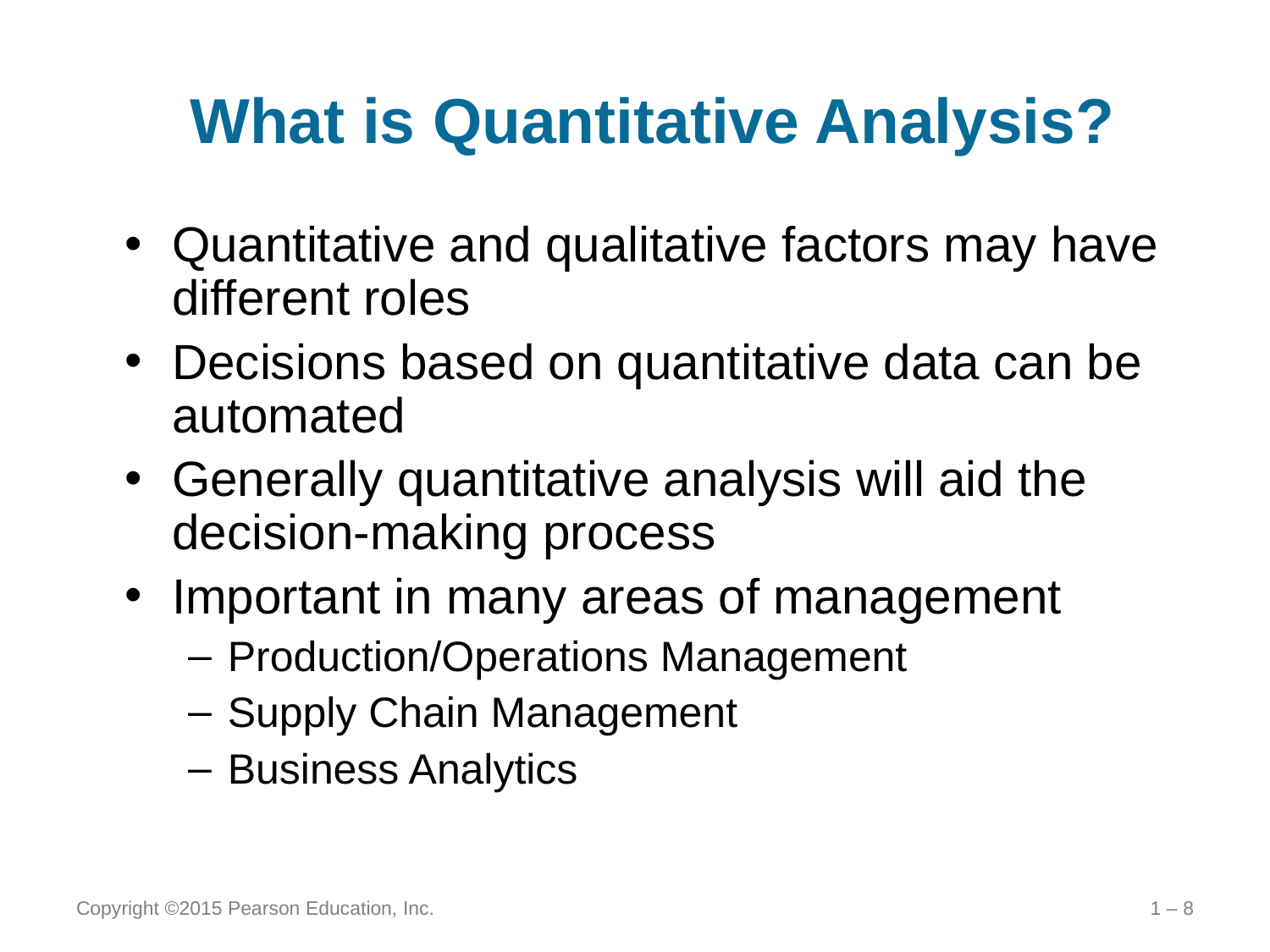

# What is Quantitative Analysis?
Quantitative and qualitative factors may have different roles
Decisions based on quantitative data can be automated
Generally quantitative analysis will aid the decision-making process
Important in many areas of management
Production/Operations Management
Supply Chain Management
Business Analytics
Copyright ©2015 Pearson Education, Inc.
1 – 8